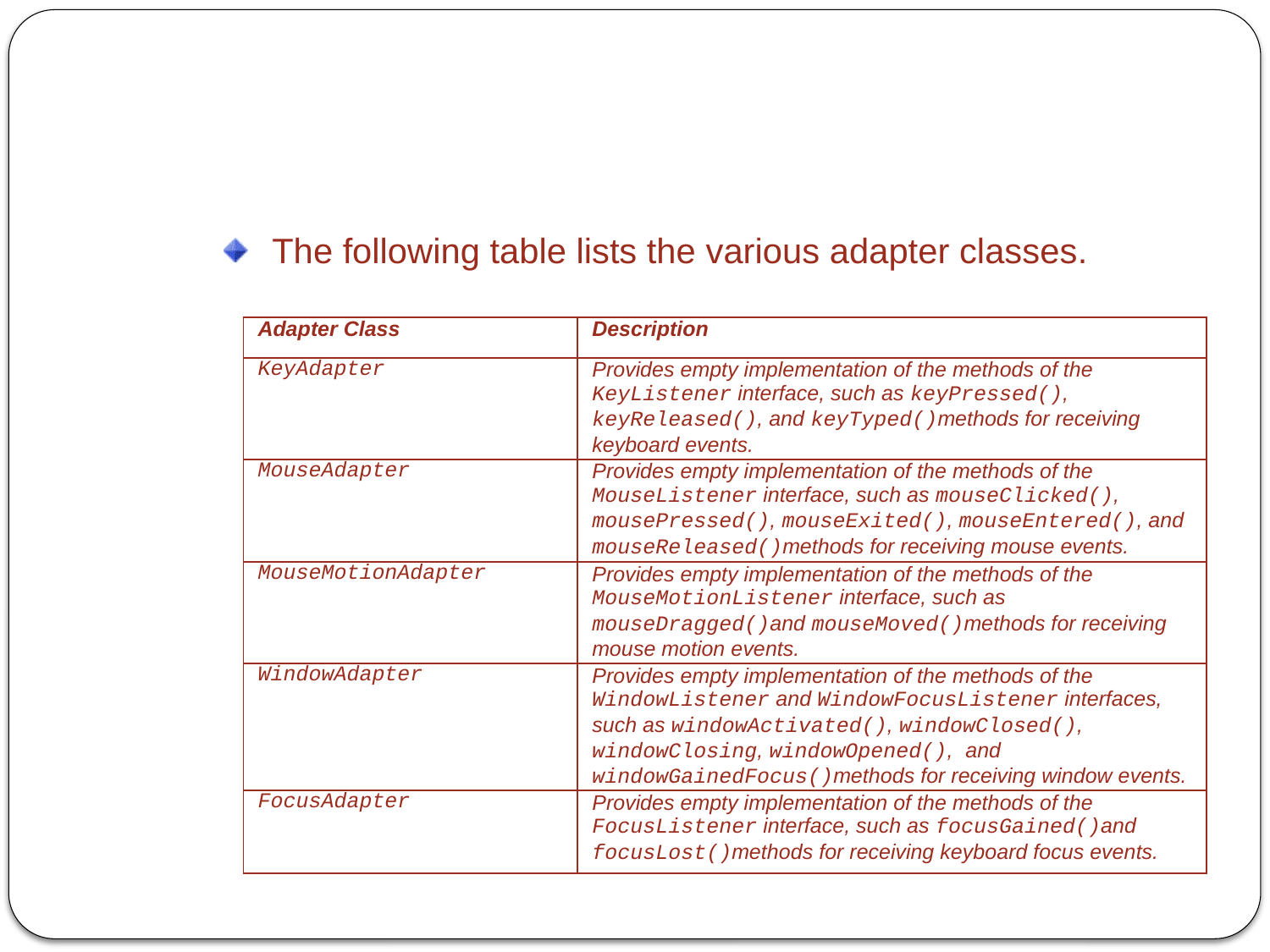

Adapter Classes (Contd.)
The following table lists the various adapter classes.
| Adapter Class | Description |
| --- | --- |
| KeyAdapter | Provides empty implementation of the methods of the KeyListener interface, such as keyPressed(), keyReleased(), and keyTyped()methods for receiving keyboard events. |
| MouseAdapter | Provides empty implementation of the methods of the MouseListener interface, such as mouseClicked(), mousePressed(), mouseExited(), mouseEntered(), and mouseReleased()methods for receiving mouse events. |
| MouseMotionAdapter | Provides empty implementation of the methods of the MouseMotionListener interface, such as mouseDragged()and mouseMoved()methods for receiving mouse motion events. |
| WindowAdapter | Provides empty implementation of the methods of the WindowListener and WindowFocusListener interfaces, such as windowActivated(), windowClosed(), windowClosing, windowOpened(), and windowGainedFocus()methods for receiving window events. |
| FocusAdapter | Provides empty implementation of the methods of the FocusListener interface, such as focusGained()and focusLost()methods for receiving keyboard focus events. |